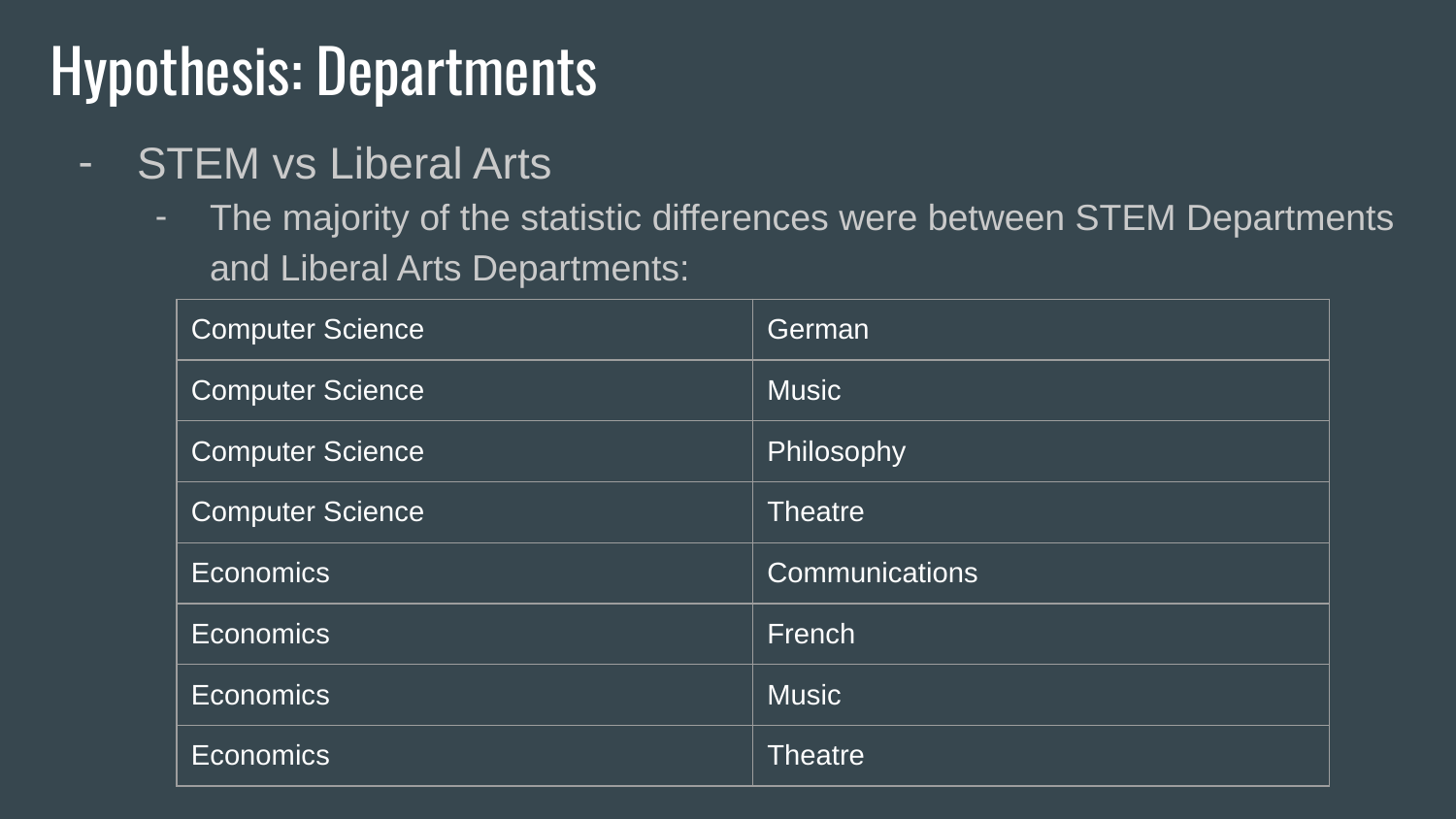

# Hypothesis: Departments
STEM vs Liberal Arts
The majority of the statistic differences were between STEM Departments and Liberal Arts Departments:

| Computer Science | German |
| --- | --- |
| Computer Science | Music |
| Computer Science | Philosophy |
| Computer Science | Theatre |
| Economics | Communications |
| Economics | French |
| Economics | Music |
| Economics | Theatre |